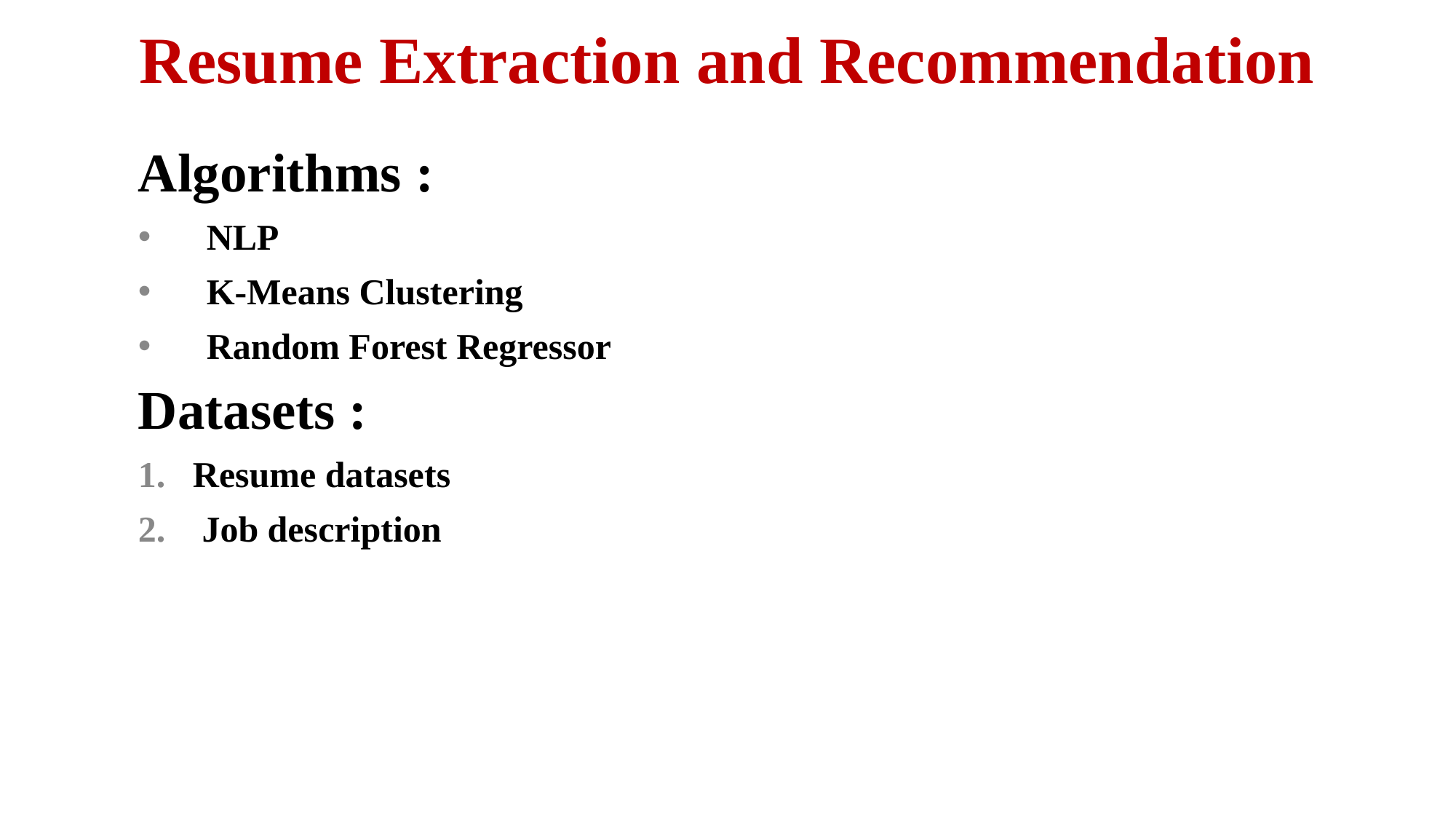

# Resume Extraction and Recommendation
Algorithms :
NLP
K-Means Clustering
Random Forest Regressor
Datasets :
Resume datasets
 Job description